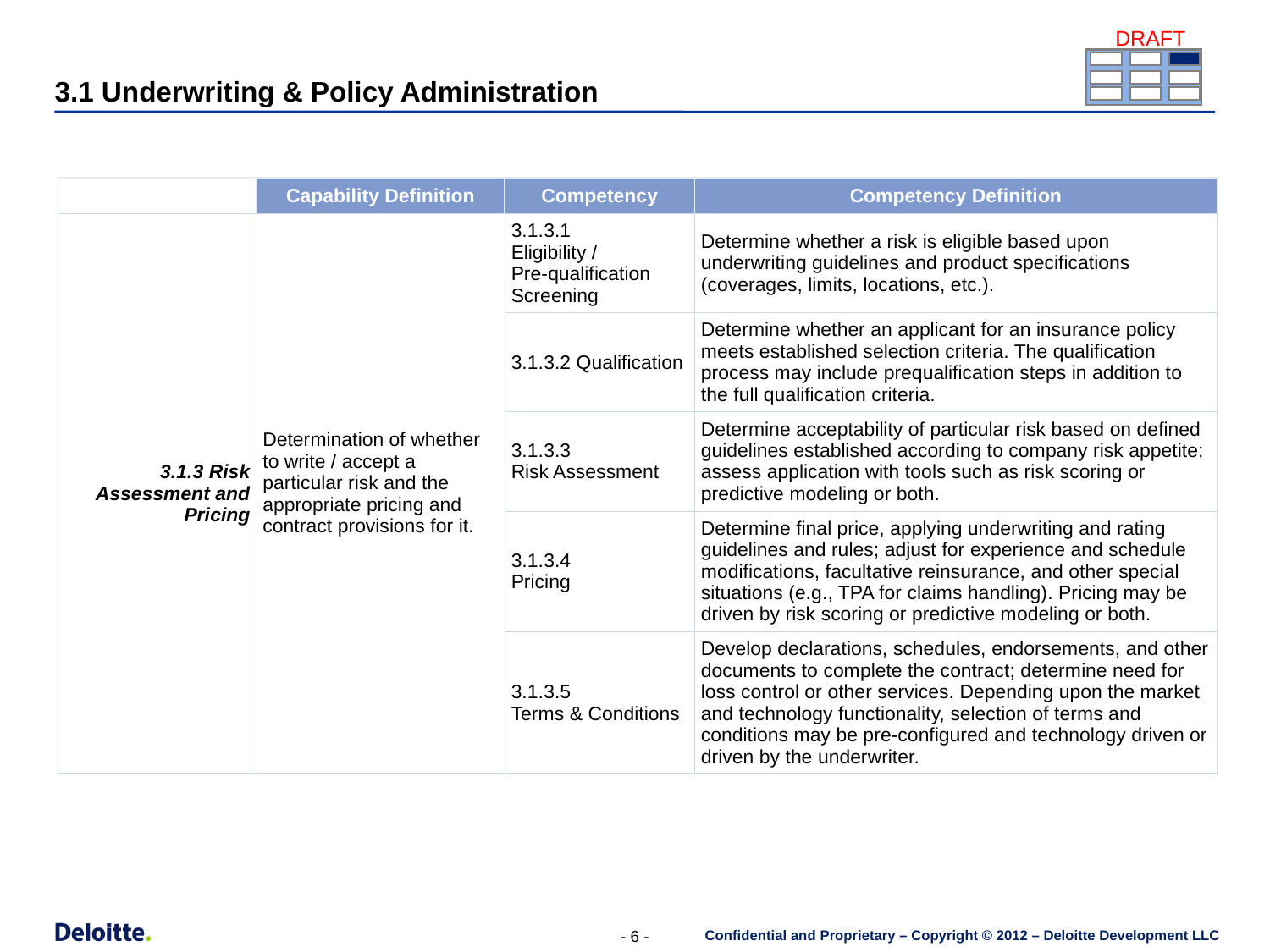

3.1 Underwriting & Policy Administration

|  | Capability Definition | Competency | Competency Definition |
| --- | --- | --- | --- |
| 3.1.3 Risk Assessment and Pricing | Determination of whether to write / accept a particular risk and the appropriate pricing and contract provisions for it. | 3.1.3.1 Eligibility / Pre-qualification Screening | Determine whether a risk is eligible based upon underwriting guidelines and product specifications (coverages, limits, locations, etc.). |
|  |  | 3.1.3.2 Qualification | Determine whether an applicant for an insurance policy meets established selection criteria. The qualification process may include prequalification steps in addition to the full qualification criteria. |
|  |  | 3.1.3.3 Risk Assessment | Determine acceptability of particular risk based on defined guidelines established according to company risk appetite; assess application with tools such as risk scoring or predictive modeling or both. |
|  |  | 3.1.3.4 Pricing | Determine final price, applying underwriting and rating guidelines and rules; adjust for experience and schedule modifications, facultative reinsurance, and other special situations (e.g., TPA for claims handling). Pricing may be driven by risk scoring or predictive modeling or both. |
|  |  | 3.1.3.5 Terms & Conditions | Develop declarations, schedules, endorsements, and other documents to complete the contract; determine need for loss control or other services. Depending upon the market and technology functionality, selection of terms and conditions may be pre-configured and technology driven or driven by the underwriter. |